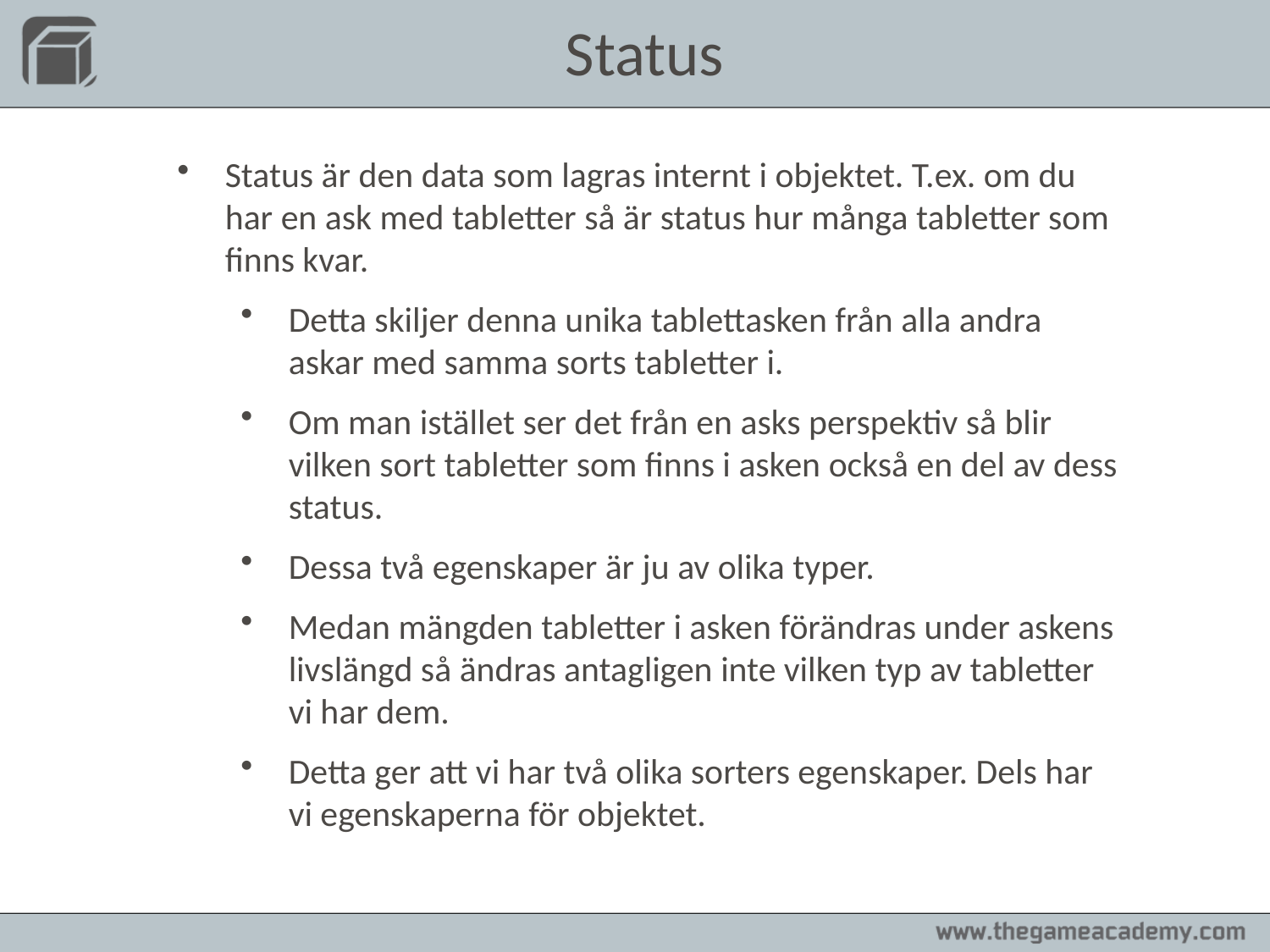

Status
Status är den data som lagras internt i objektet. T.ex. om du har en ask med tabletter så är status hur många tabletter som finns kvar.
Detta skiljer denna unika tablettasken från alla andra askar med samma sorts tabletter i.
Om man istället ser det från en asks perspektiv så blir vilken sort tabletter som finns i asken också en del av dess status.
Dessa två egenskaper är ju av olika typer.
Medan mängden tabletter i asken förändras under askens livslängd så ändras antagligen inte vilken typ av tabletter vi har dem.
Detta ger att vi har två olika sorters egenskaper. Dels har vi egenskaperna för objektet.